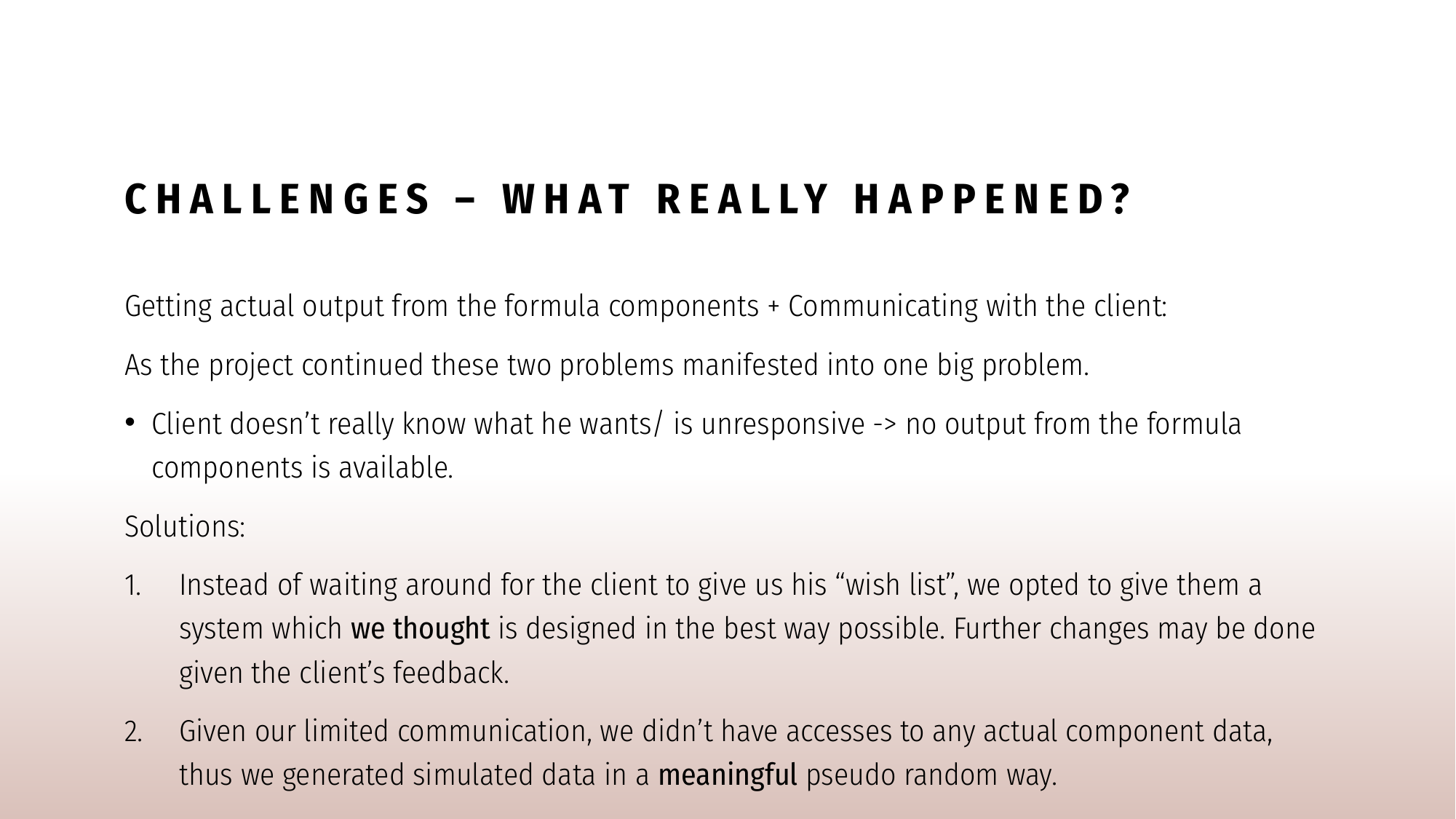

# Challenges – What really happened?
Getting actual output from the formula components + Communicating with the client:
As the project continued these two problems manifested into one big problem.
Client doesn’t really know what he wants/ is unresponsive -> no output from the formula components is available.
Solutions:
Instead of waiting around for the client to give us his “wish list”, we opted to give them a system which we thought is designed in the best way possible. Further changes may be done given the client’s feedback.
Given our limited communication, we didn’t have accesses to any actual component data, thus we generated simulated data in a meaningful pseudo random way.